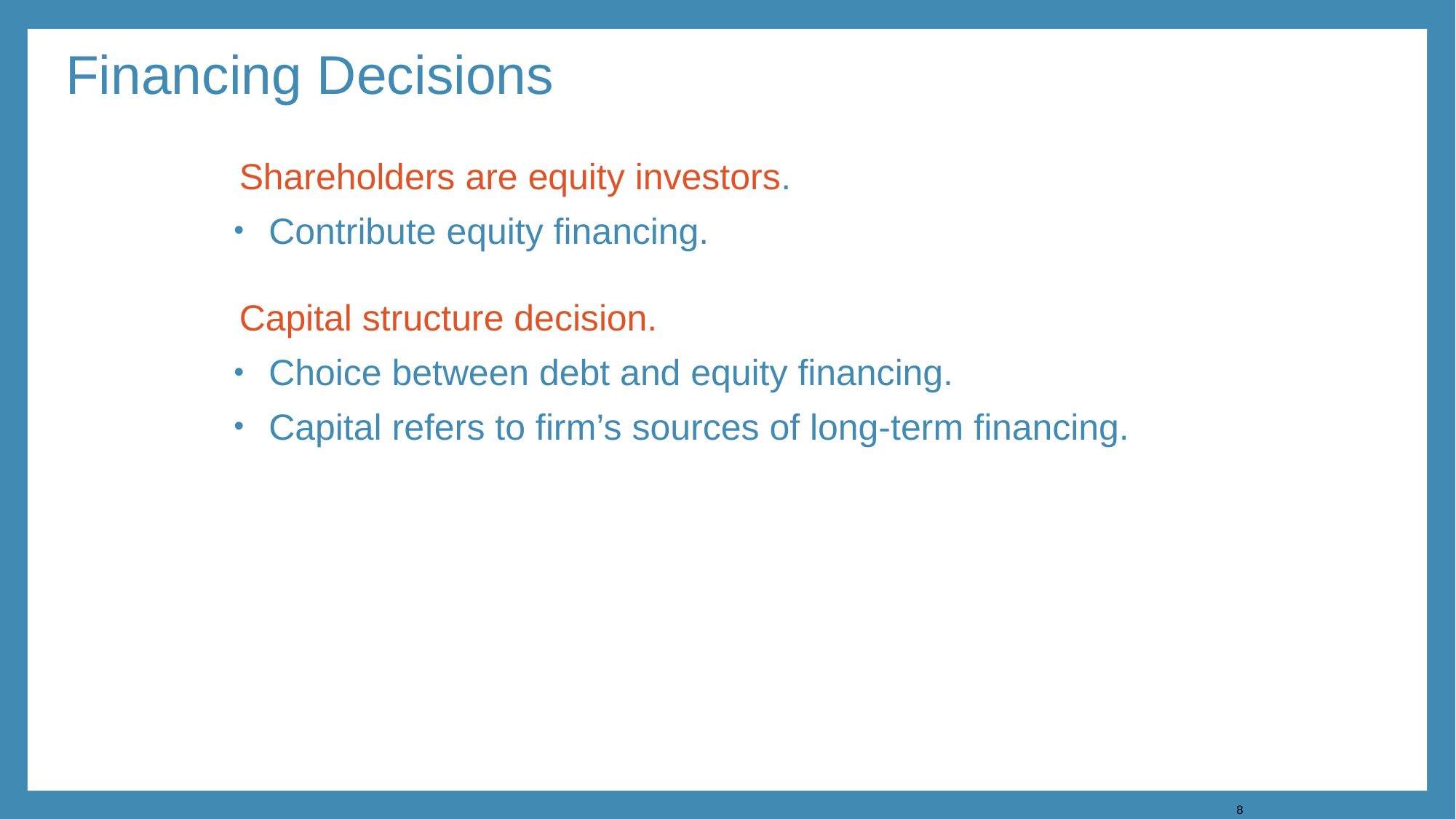

# Financing Decisions
Shareholders are equity investors.
Contribute equity financing.
Capital structure decision.
Choice between debt and equity financing.
Capital refers to firm’s sources of long-term financing.
8